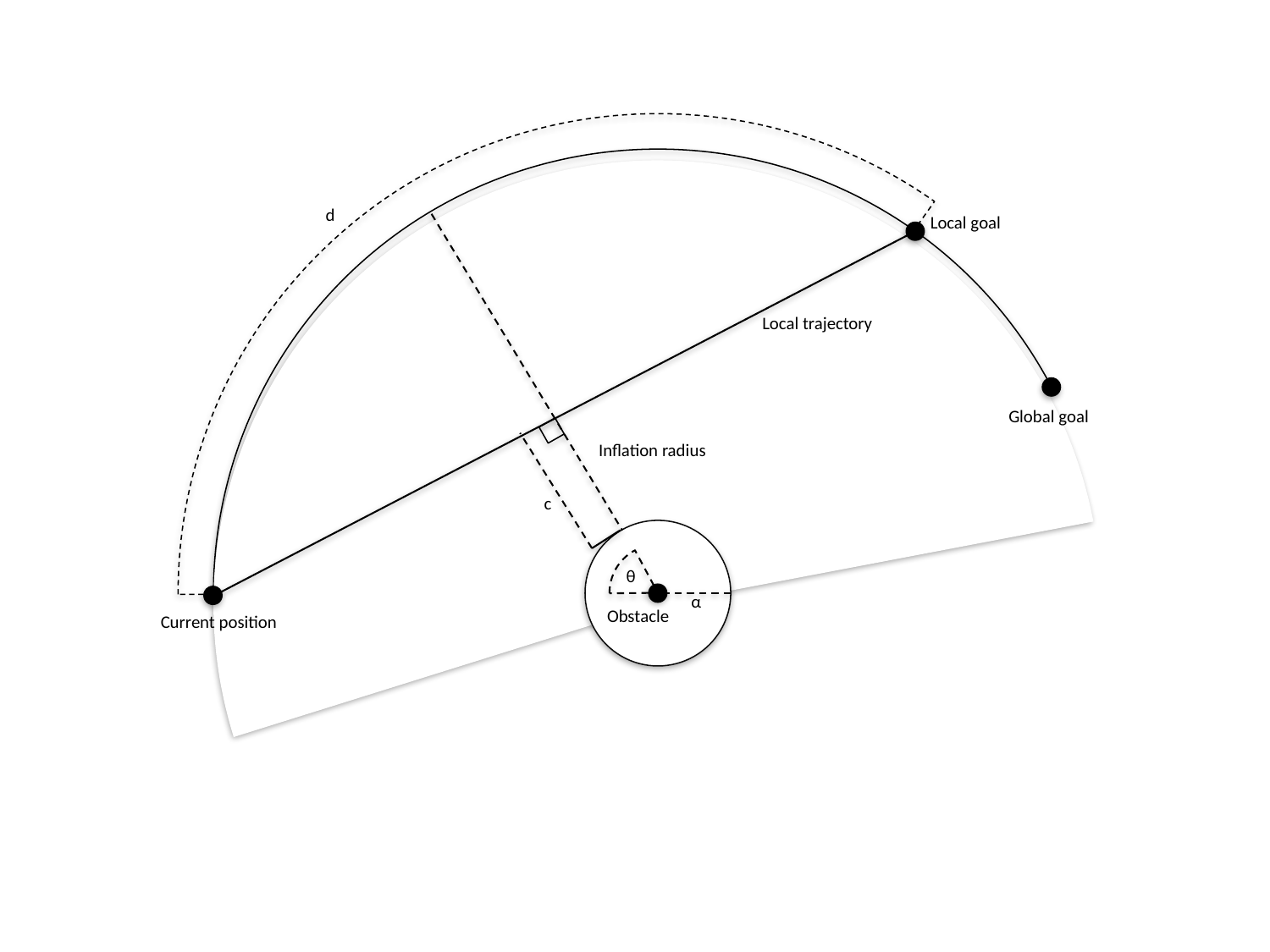

d

Global goal

Inflation radius
c

θ
α

Obstacle
Current position
Local goal

Local trajectory